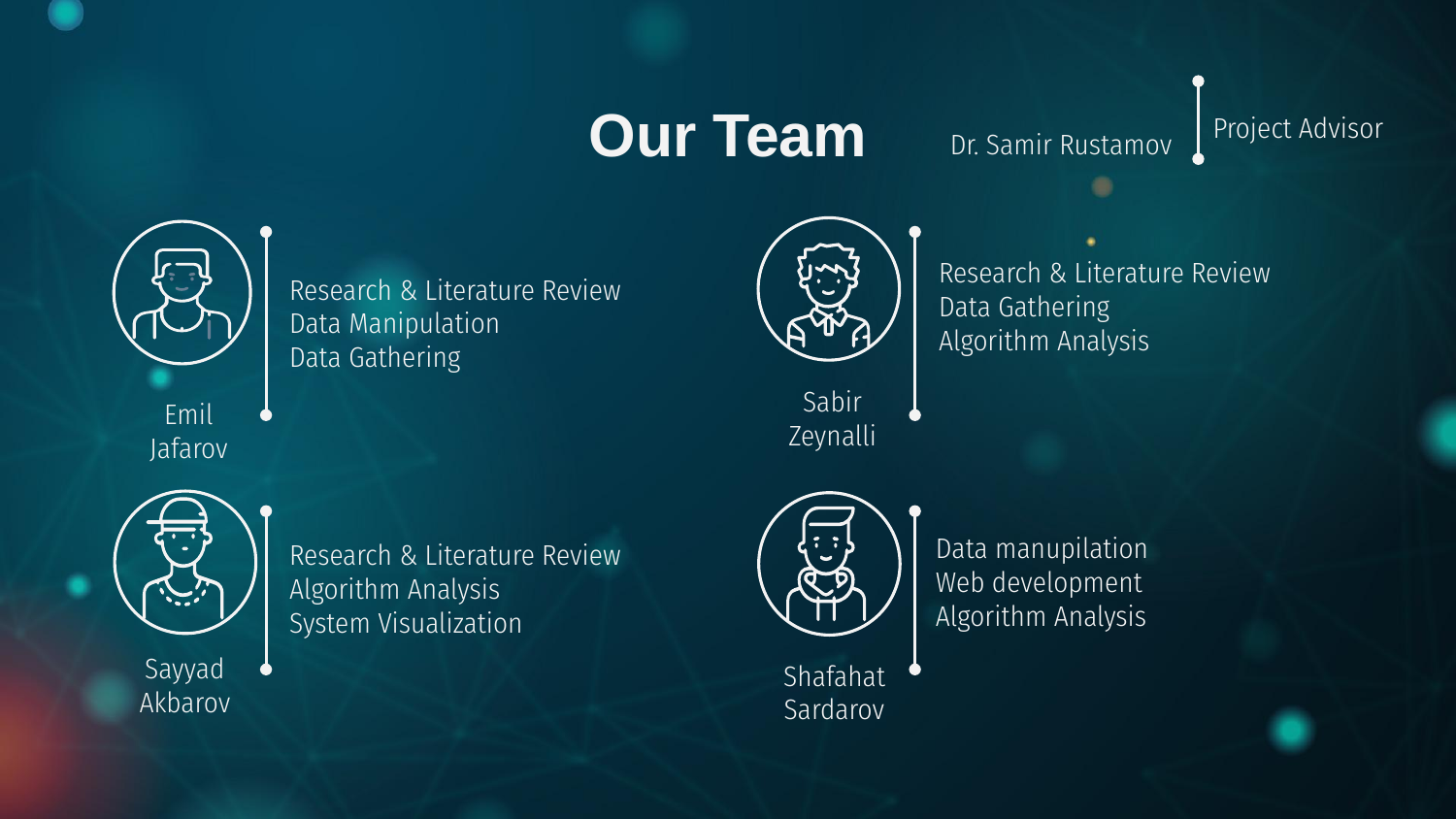

Project Advisor
Dr. Samir Rustamov
# Our Team

Research & Literature Review
Data Manipulation
Data Gathering
Research & Literature Review
Data Gathering
Algorithm Analysis

Sabir Zeynalli
Emil Jafarov

Research & Literature Review
Algorithm Analysis
System Visualization
Data manupilation
Web development
Algorithm Analysis

Shafahat Sardarov
Sayyad Akbarov